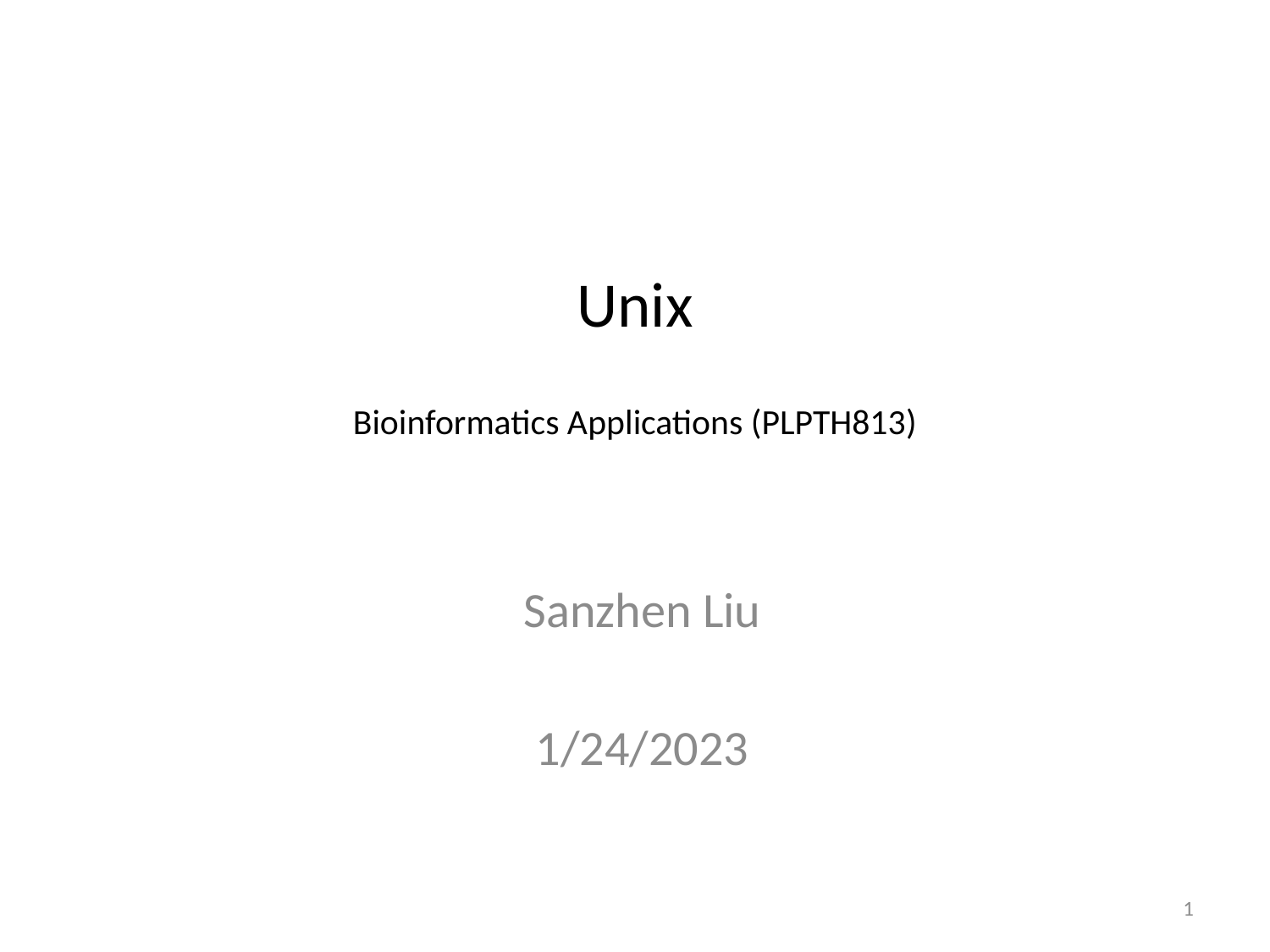

# Unix Bioinformatics Applications (PLPTH813)
Sanzhen Liu

1/24/2023
1